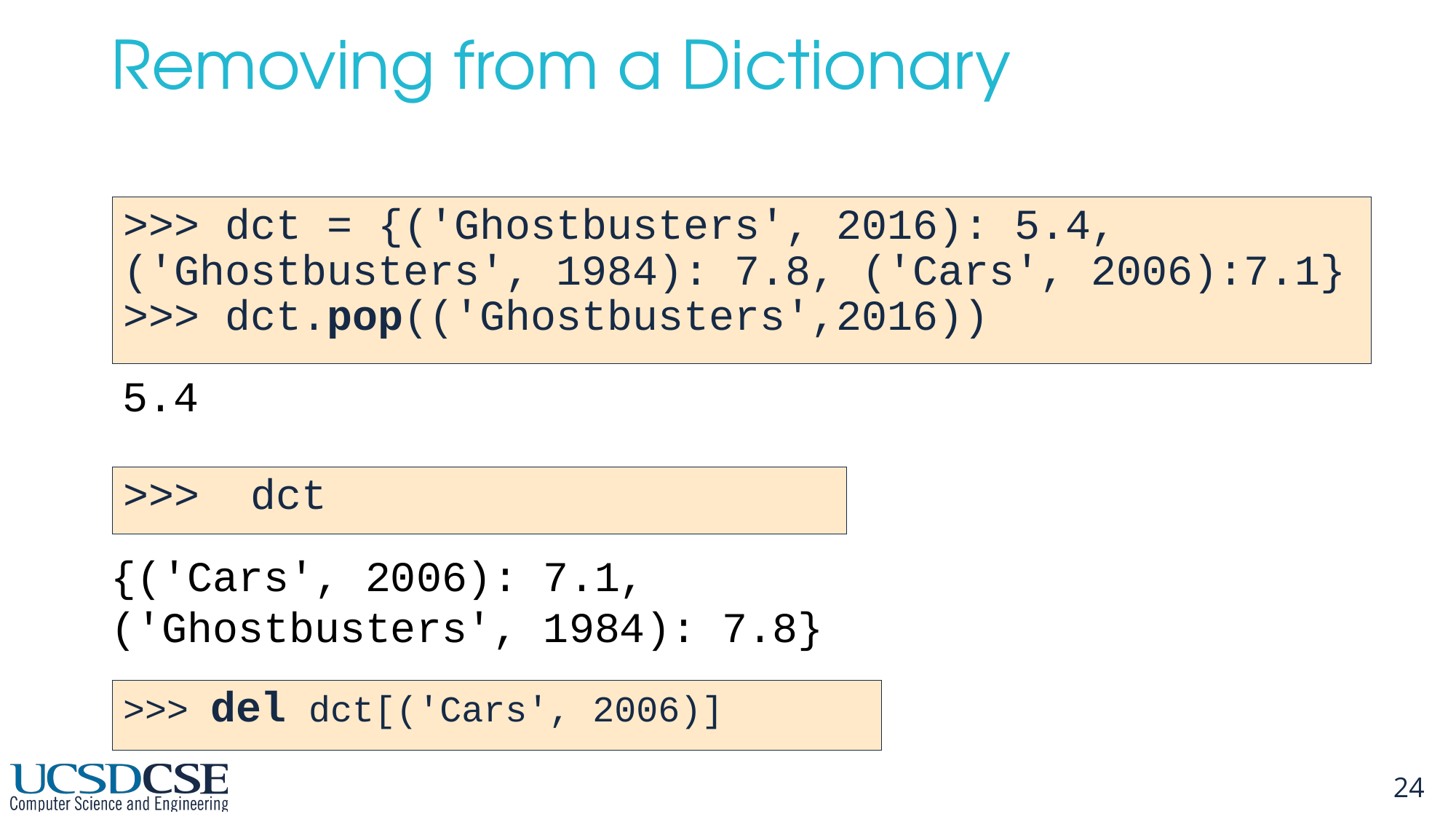

Removing from a Dictionary
>>> dct = {('Ghostbusters', 2016): 5.4, ('Ghostbusters', 1984): 7.8, ('Cars', 2006):7.1} >>> dct.pop(('Ghostbusters',2016))
5.4
>>>  dct
{('Cars', 2006): 7.1, ('Ghostbusters', 1984): 7.8}
>>> del dct[('Cars', 2006)]